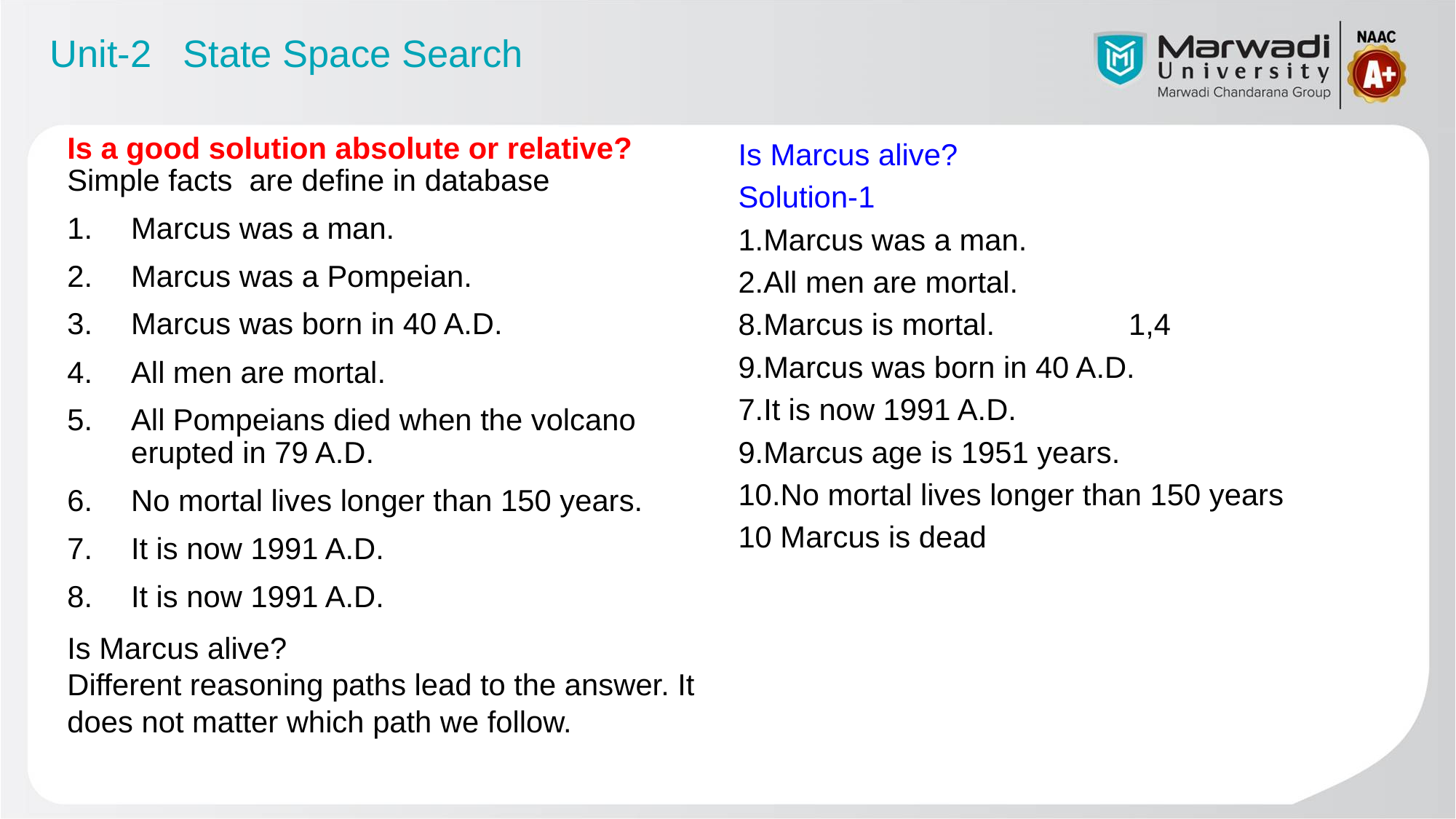

Unit-2   State Space Search

Is a good solution absolute or relative?
Simple facts  are define in database
Marcus was a man.
2.	Marcus was a Pompeian.
3.	Marcus was born in 40 A.D.
4.	All men are mortal.
5.	All Pompeians died when the volcano
	erupted in 79 A.D.
6.	No mortal lives longer than 150 years.
It is now 1991 A.D.
It is now 1991 A.D.
Is Marcus alive?
Different reasoning paths lead to the answer. It does not matter which path we follow.

Is Marcus alive?
Solution-1
Marcus was a man.
All men are mortal.
Marcus is mortal.                1,4
Marcus was born in 40 A.D.
It is now 1991 A.D.
Marcus age is 1951 years.
No mortal lives longer than 150 years
10 Marcus is dead